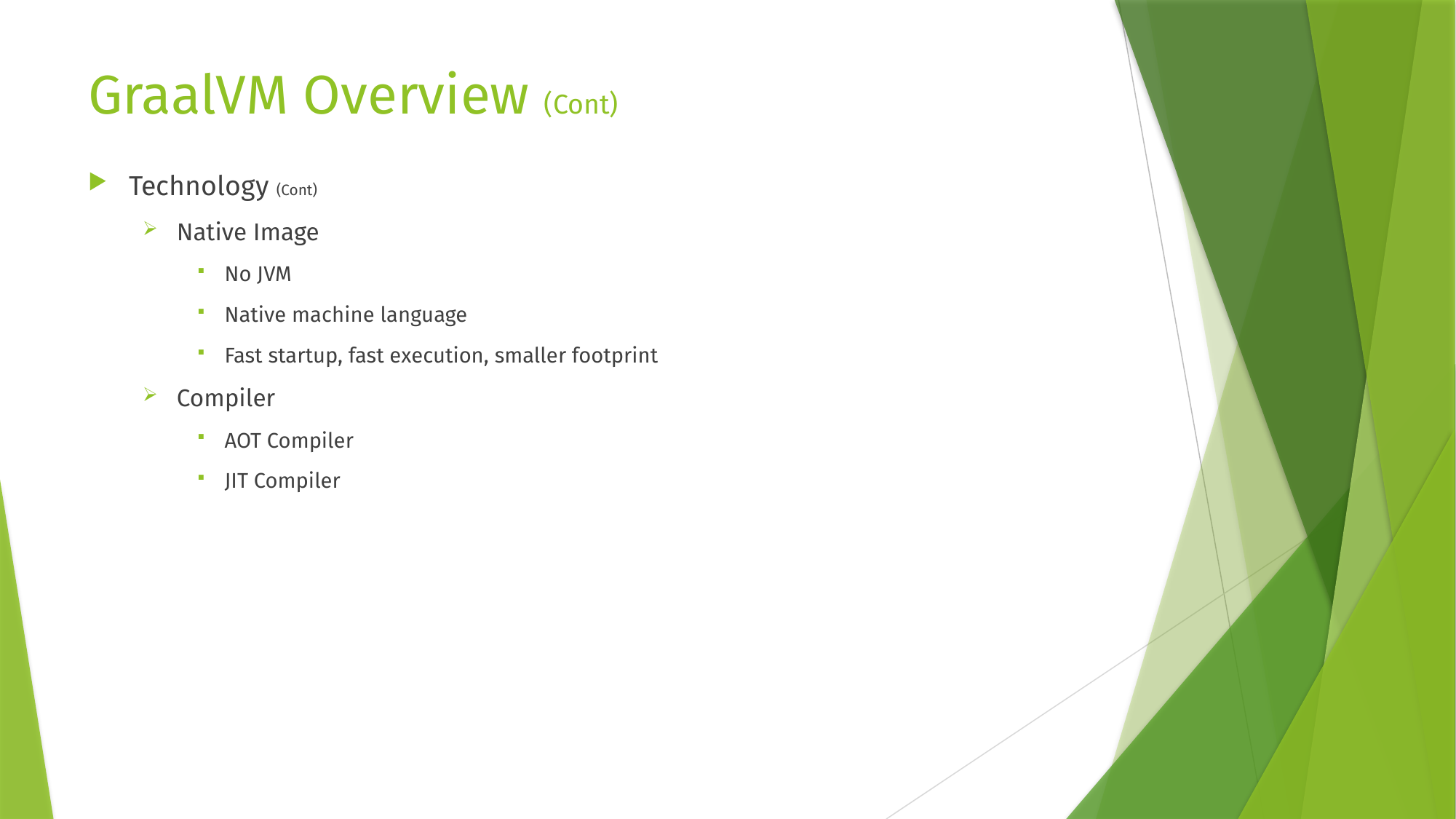

# GraalVM Overview (Cont)
Technology (Cont)
Native Image
No JVM
Native machine language
Fast startup, fast execution, smaller footprint
Compiler
AOT Compiler
JIT Compiler